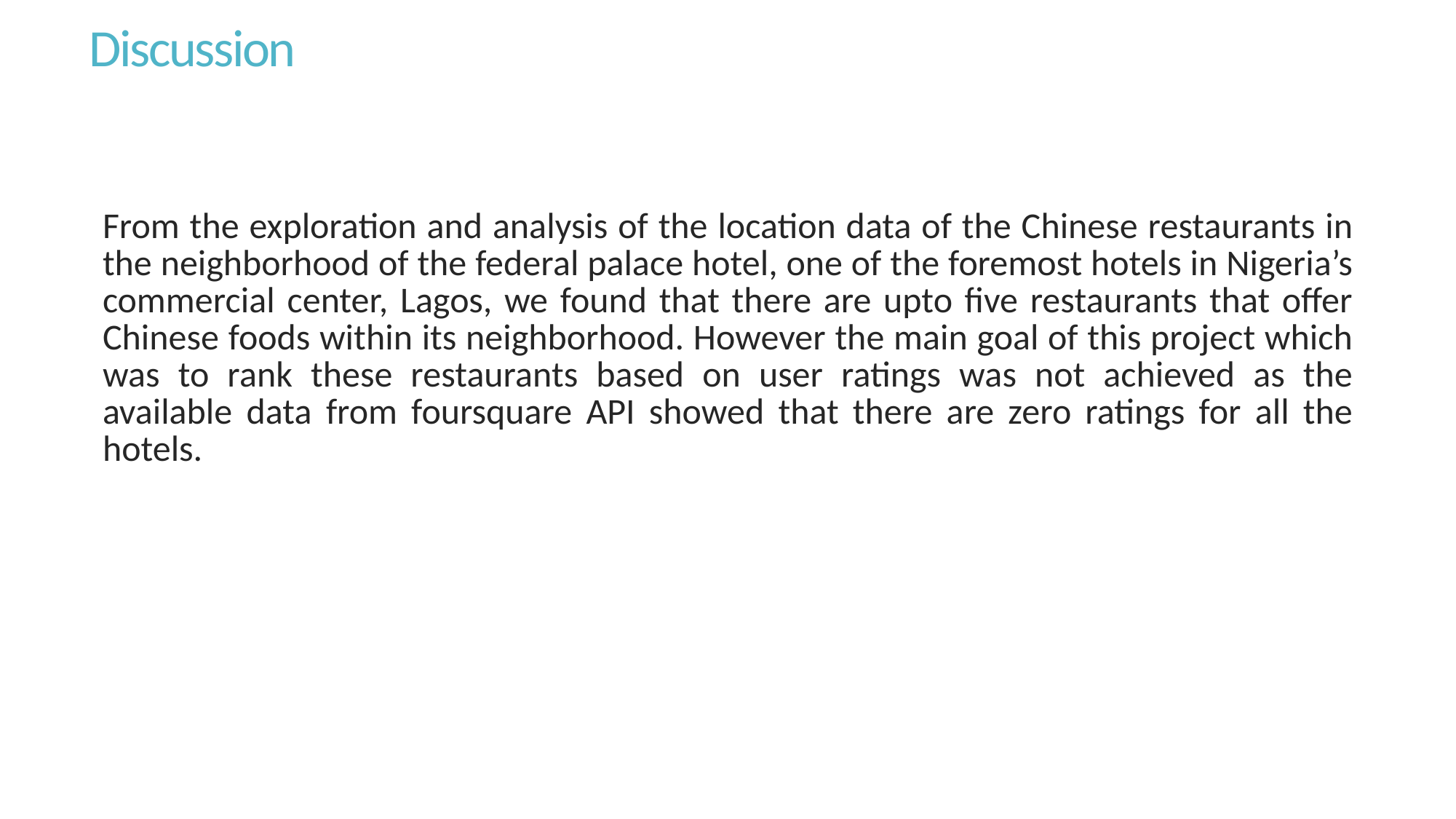

# Discussion

From the exploration and analysis of the location data of the Chinese restaurants in the neighborhood of the federal palace hotel, one of the foremost hotels in Nigeria’s commercial center, Lagos, we found that there are upto five restaurants that offer Chinese foods within its neighborhood. However the main goal of this project which was to rank these restaurants based on user ratings was not achieved as the available data from foursquare API showed that there are zero ratings for all the hotels.